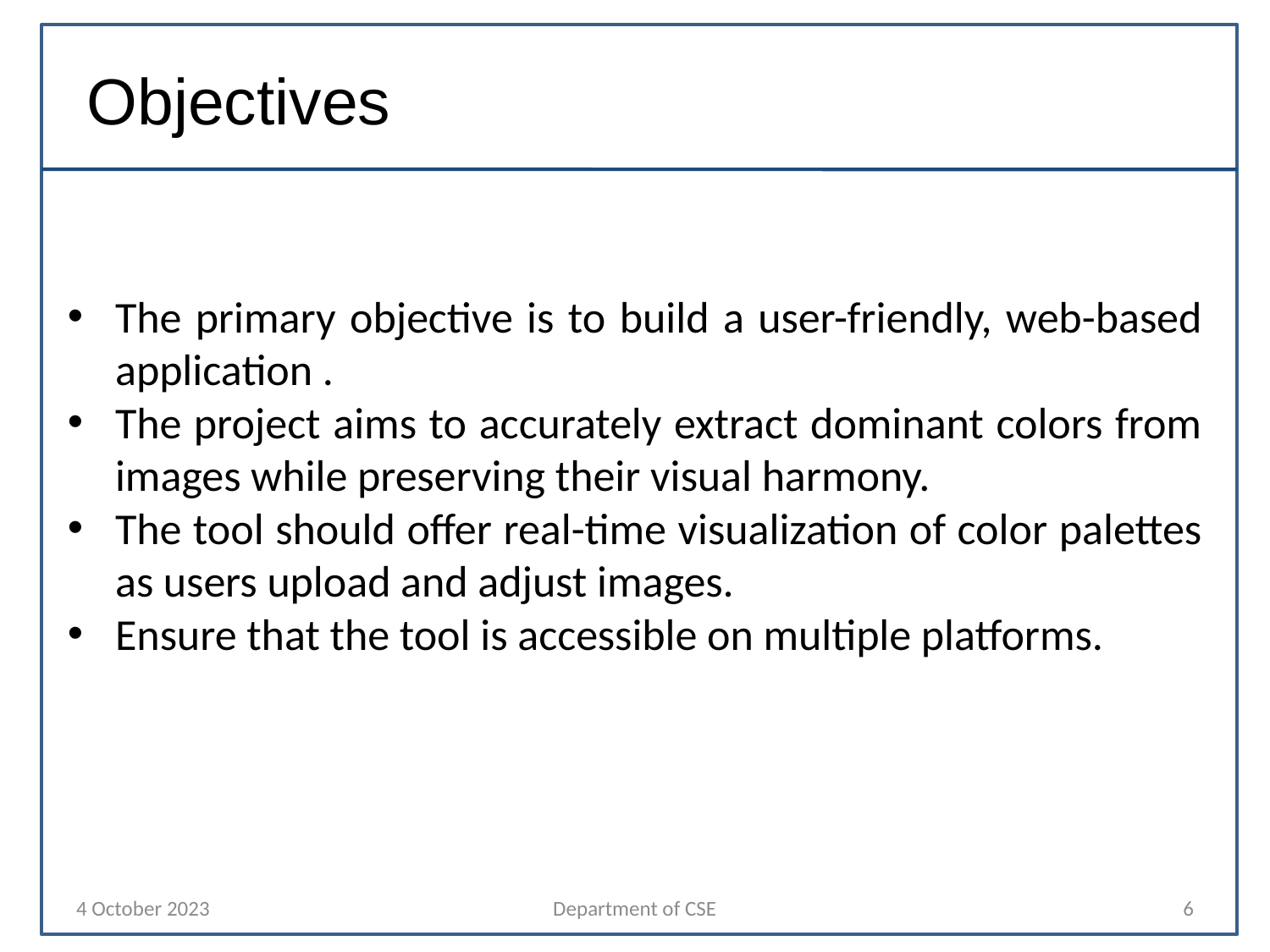

Objectives

The primary objective is to build a user-friendly, web-based application .
The project aims to accurately extract dominant colors from images while preserving their visual harmony.
The tool should offer real-time visualization of color palettes as users upload and adjust images.
Ensure that the tool is accessible on multiple platforms.
4 October 2023
Department of CSE
6